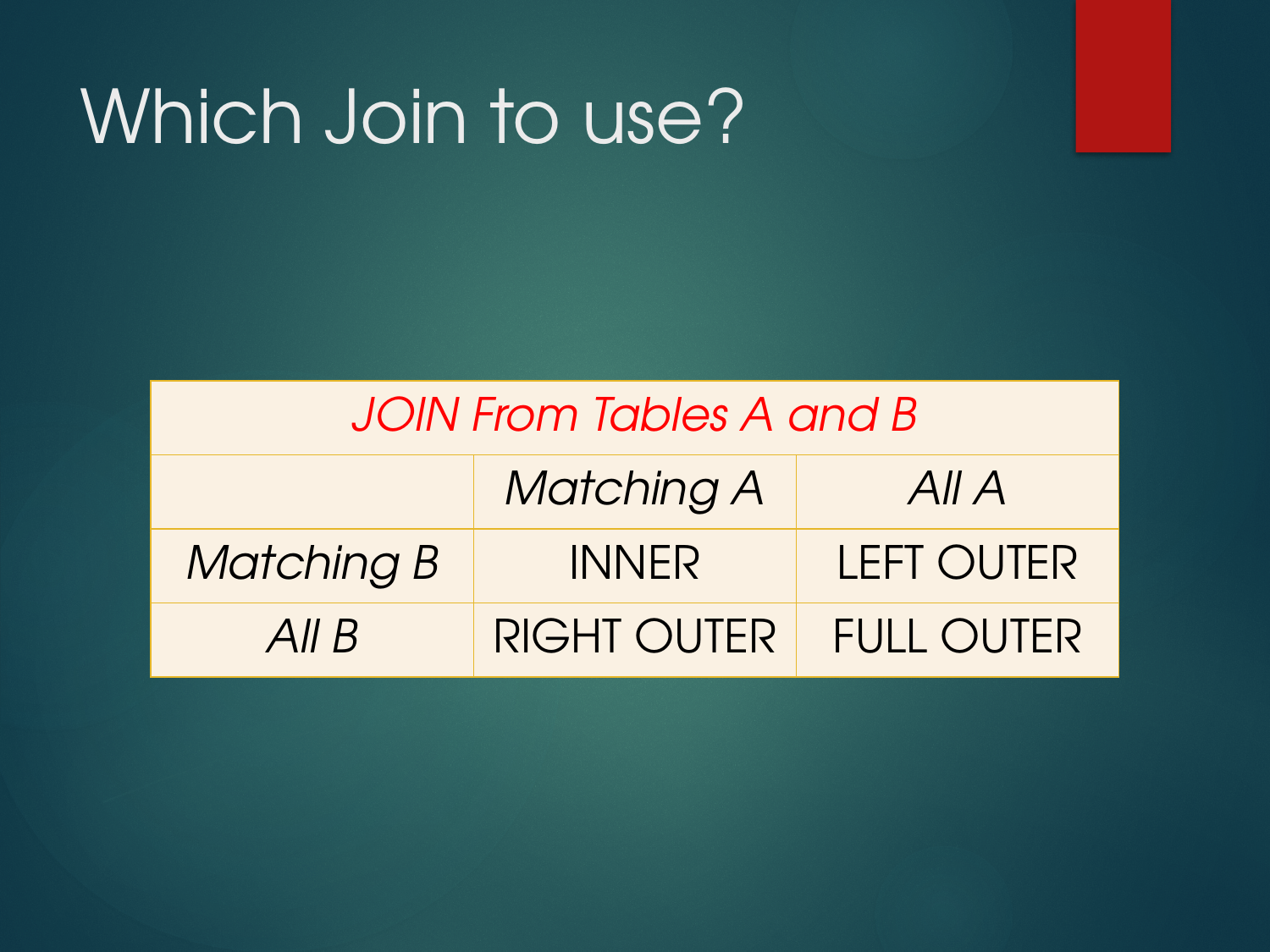

# Which Join to use?
| JOIN From Tables A and B |  |  |
| --- | --- | --- |
|  | Matching A | All A |
| Matching B | INNER | LEFT OUTER |
| All B | RIGHT OUTER | FULL OUTER |